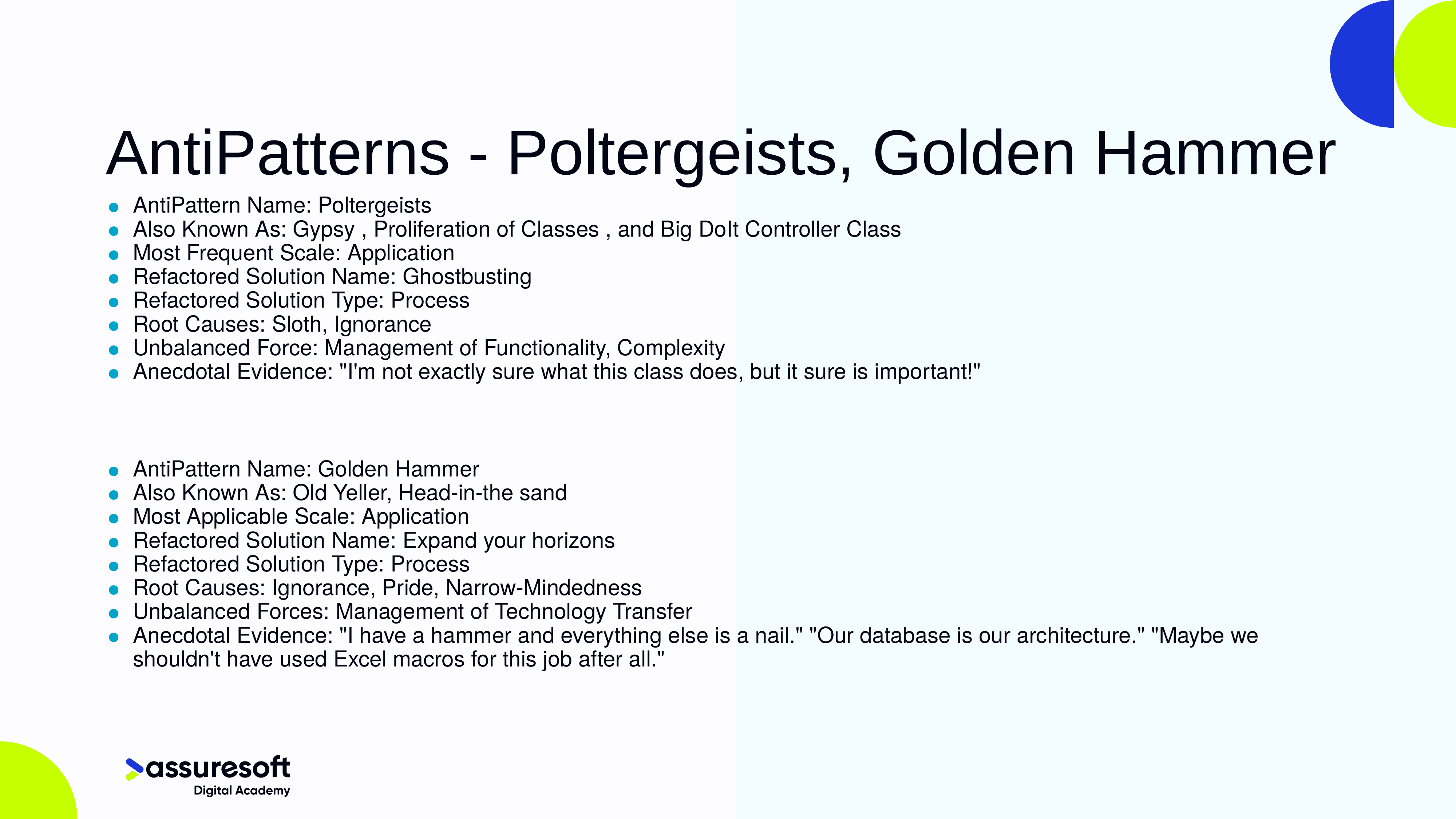

# AntiPatterns - Poltergeists, Golden Hammer
AntiPattern Name: Poltergeists
Also Known As: Gypsy , Proliferation of Classes , and Big DoIt Controller Class
Most Frequent Scale: Application
Refactored Solution Name: Ghostbusting
Refactored Solution Type: Process
Root Causes: Sloth, Ignorance
Unbalanced Force: Management of Functionality, Complexity
Anecdotal Evidence: "I'm not exactly sure what this class does, but it sure is important!"

AntiPattern Name: Golden Hammer
Also Known As: Old Yeller, Head-in-the sand
Most Applicable Scale: Application
Refactored Solution Name: Expand your horizons
Refactored Solution Type: Process
Root Causes: Ignorance, Pride, Narrow-Mindedness
Unbalanced Forces: Management of Technology Transfer
Anecdotal Evidence: "I have a hammer and everything else is a nail." "Our database is our architecture." "Maybe we shouldn't have used Excel macros for this job after all."